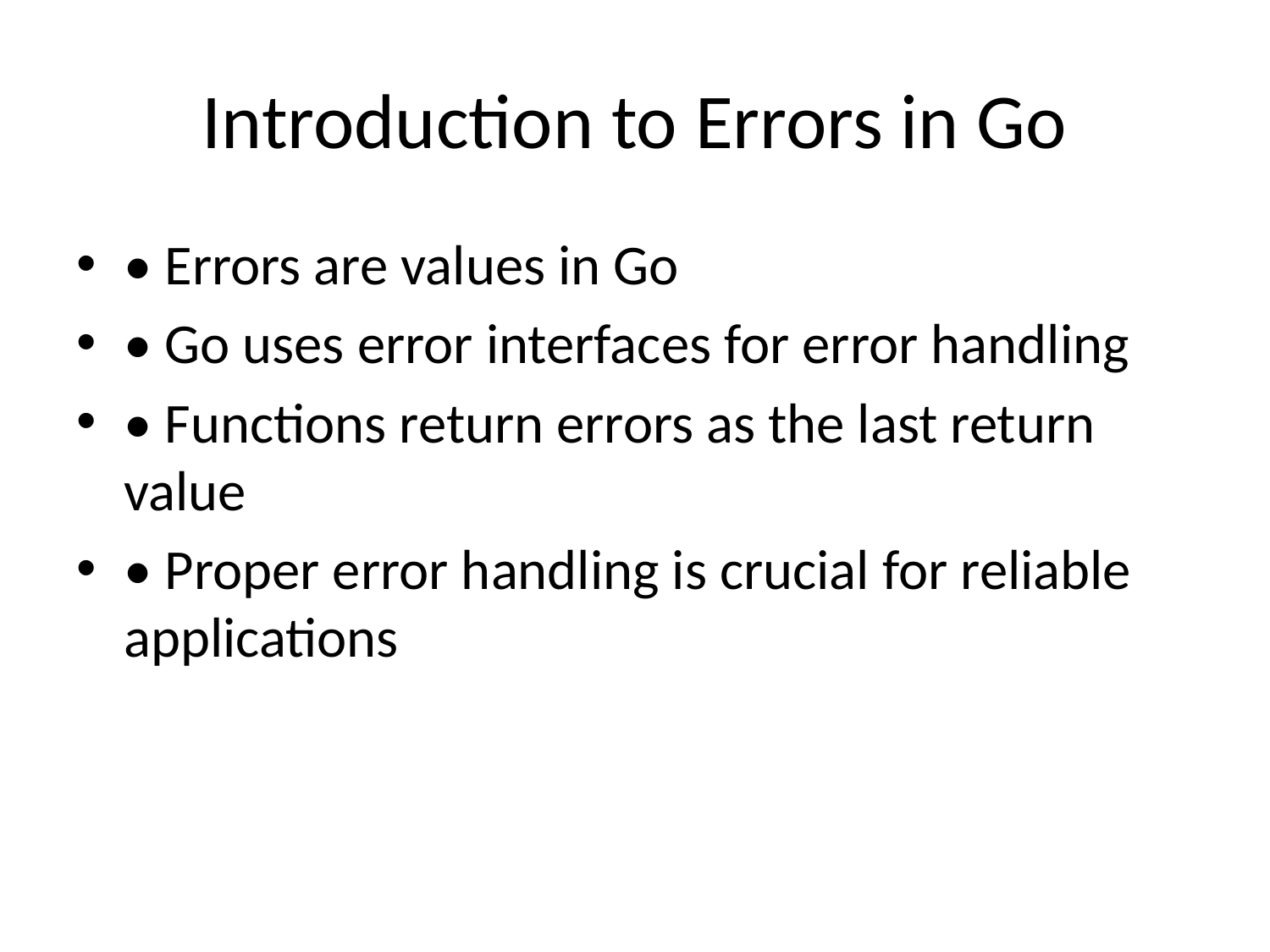

# Introduction to Errors in Go
• Errors are values in Go
• Go uses error interfaces for error handling
• Functions return errors as the last return value
• Proper error handling is crucial for reliable applications